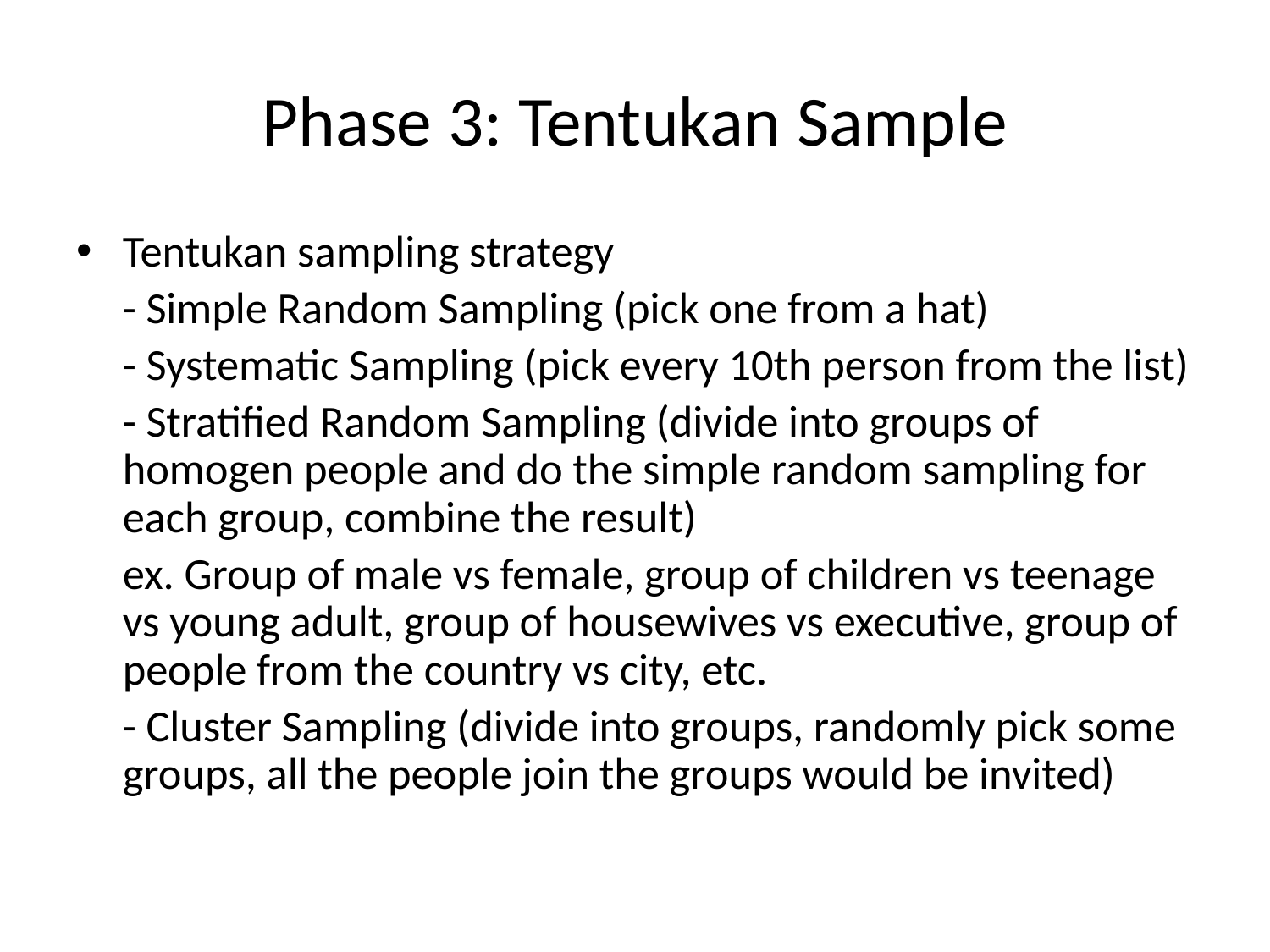

# Phase 3: Tentukan Sample
Tentukan sampling strategy
	- Simple Random Sampling (pick one from a hat)
	- Systematic Sampling (pick every 10th person from the list)
	- Stratified Random Sampling (divide into groups of homogen people and do the simple random sampling for each group, combine the result)
	ex. Group of male vs female, group of children vs teenage vs young adult, group of housewives vs executive, group of people from the country vs city, etc.
	- Cluster Sampling (divide into groups, randomly pick some groups, all the people join the groups would be invited)